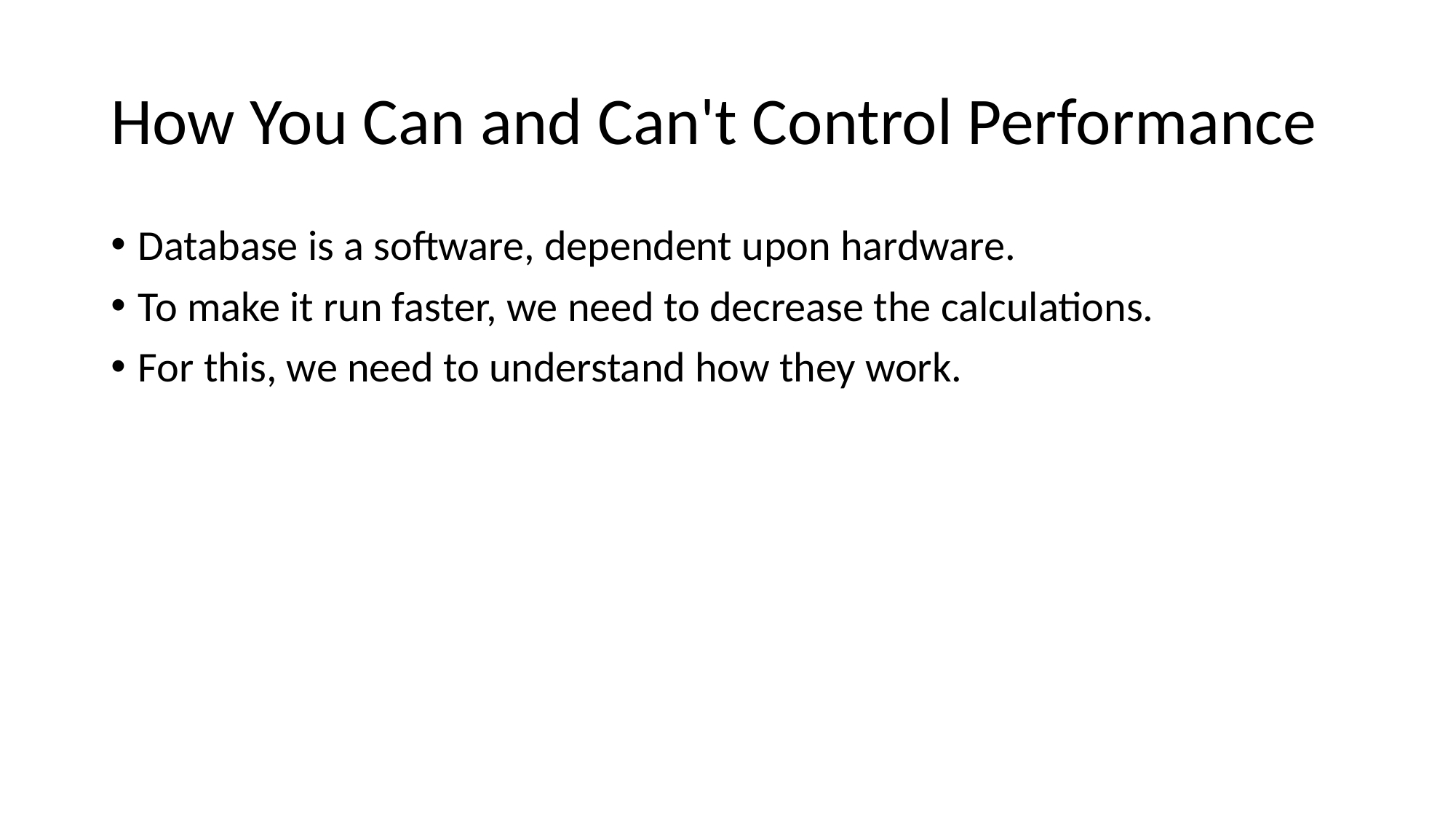

# How You Can and Can't Control Performance
Database is a software, dependent upon hardware.
To make it run faster, we need to decrease the calculations.
For this, we need to understand how they work.